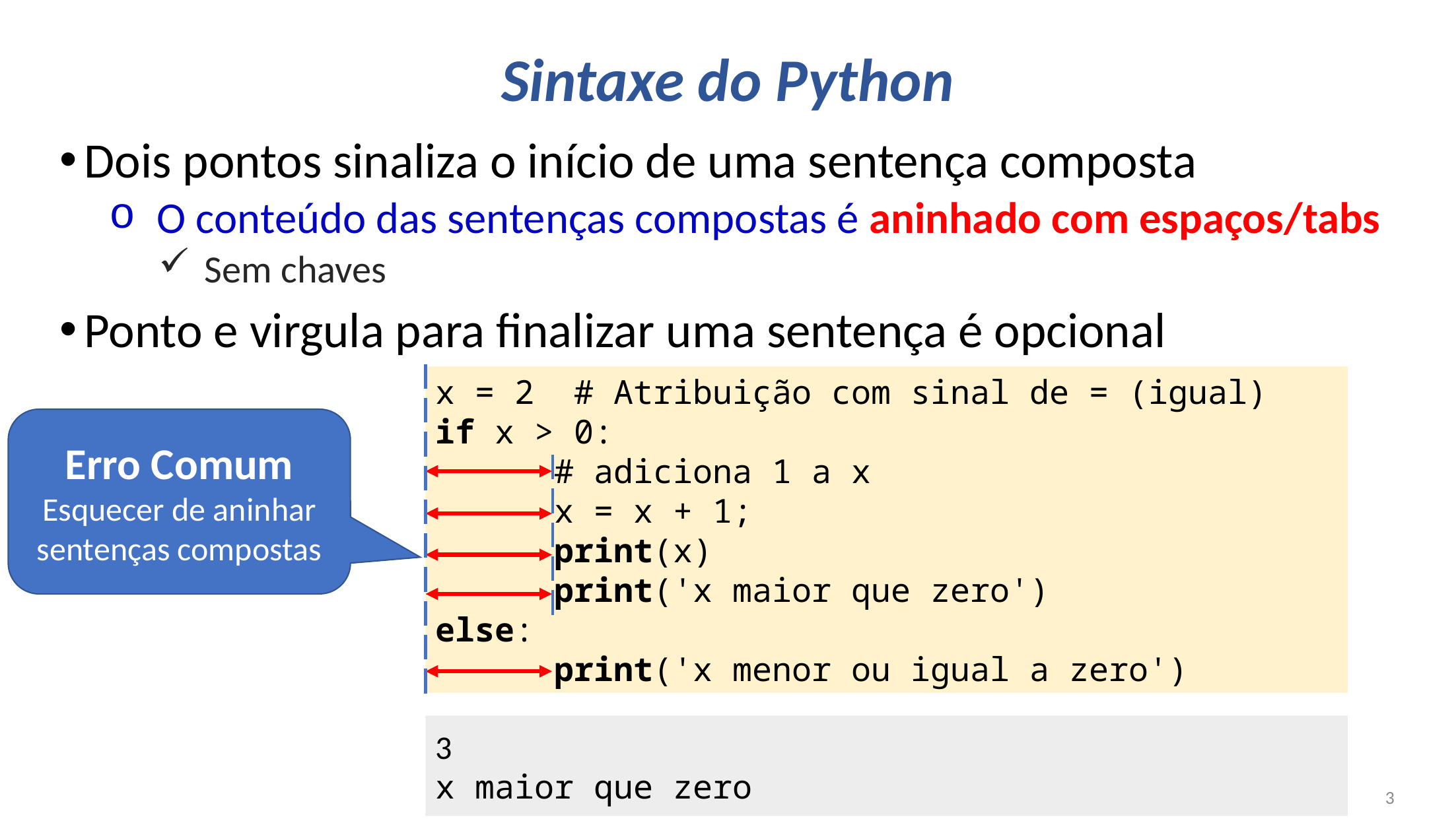

# Sintaxe do Python
Dois pontos sinaliza o início de uma sentença composta
O conteúdo das sentenças compostas é aninhado com espaços/tabs
Sem chaves
Ponto e virgula para finalizar uma sentença é opcional
Erro Comum
Esquecer de aninhar sentenças compostas
x = 2  # Atribuição com sinal de = (igual)
if x > 0:
      # adiciona 1 a x
      x = x + 1;
      print(x)
      print('x maior que zero')
else:
      print('x menor ou igual a zero')
3
x maior que zero
3